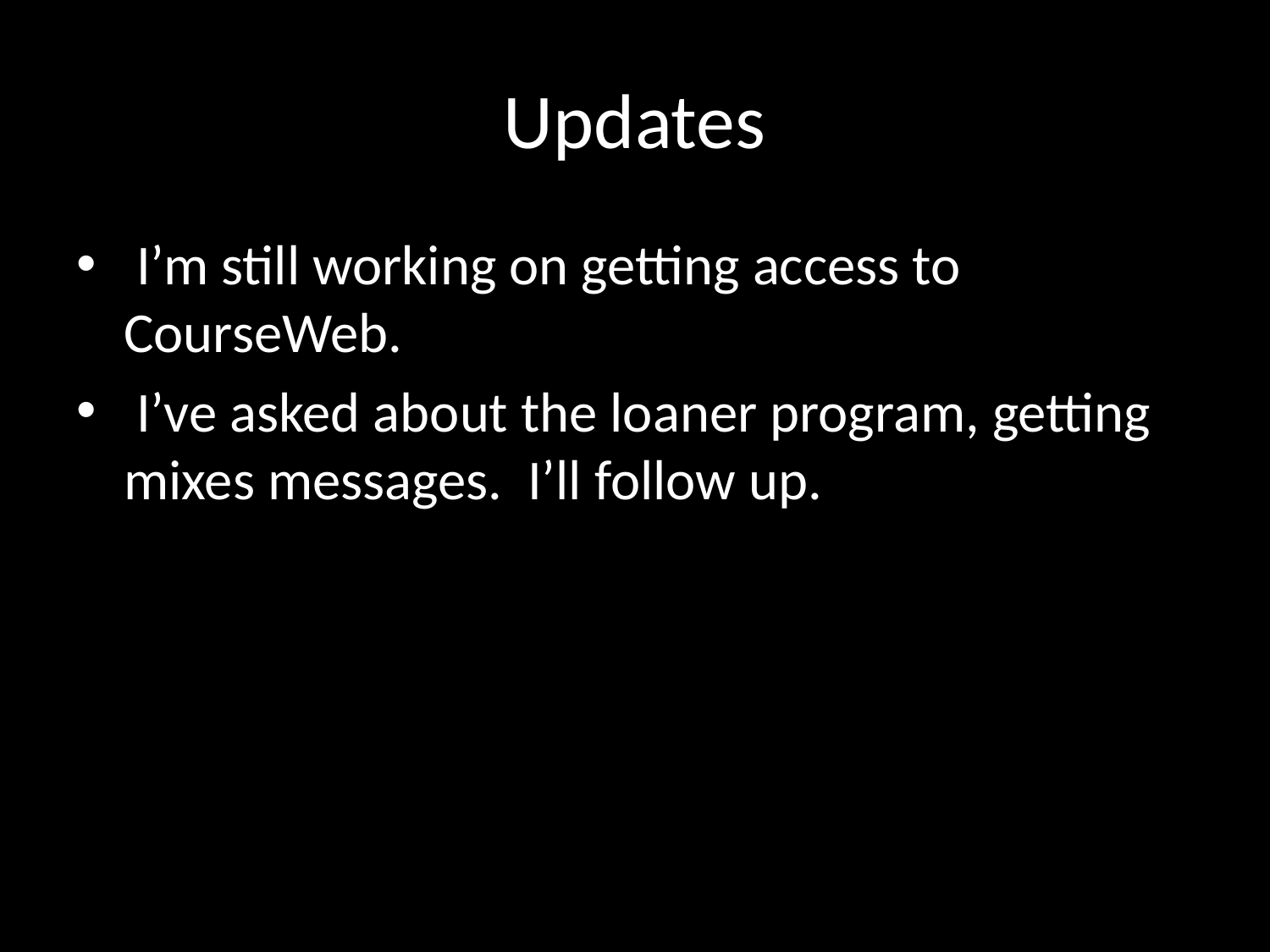

# Updates
 I’m still working on getting access to CourseWeb.
 I’ve asked about the loaner program, getting mixes messages.  I’ll follow up.